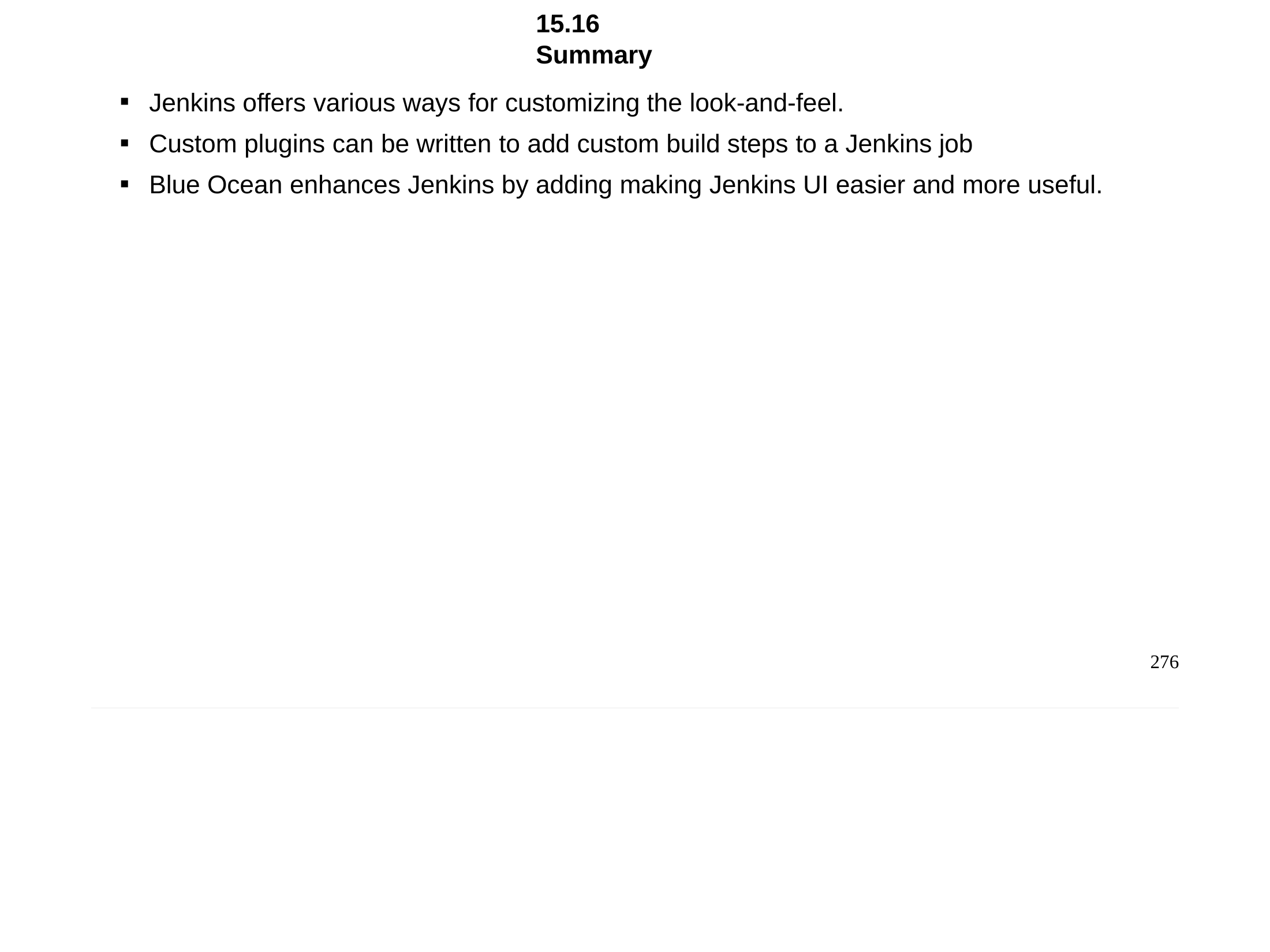

Chapter 15 - User Interface Options

15.16	Summary
Jenkins offers various ways for customizing the look-and-feel.
Custom plugins can be written to add custom build steps to a Jenkins job
Blue Ocean enhances Jenkins by adding making Jenkins UI easier and more useful.
276